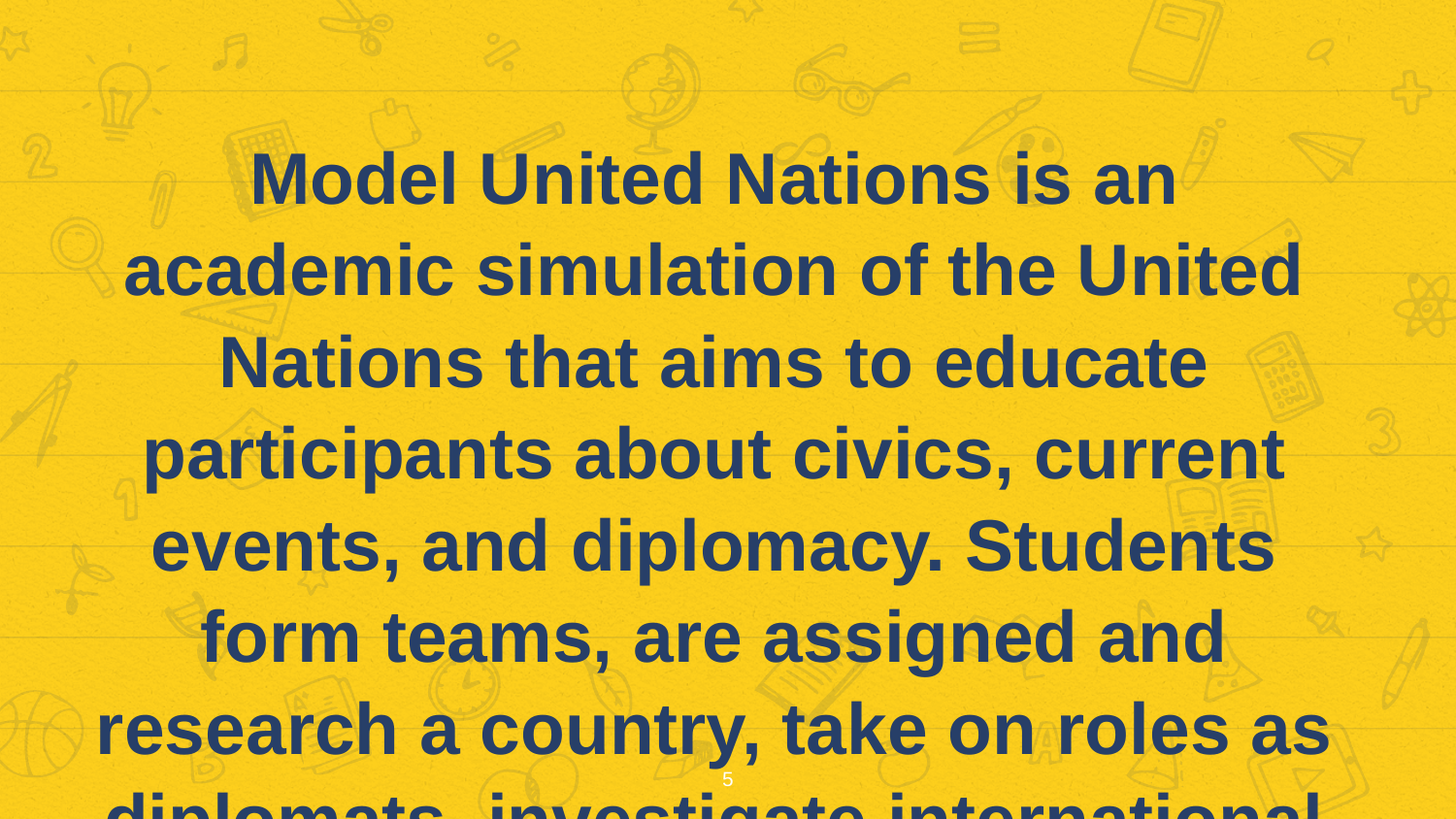

Model United Nations is an academic simulation of the United Nations that aims to educate participants about civics, current events, and diplomacy. Students form teams, are assigned and research a country, take on roles as diplomats, investigate international issues, debate, and develop solutions to world problems.
5